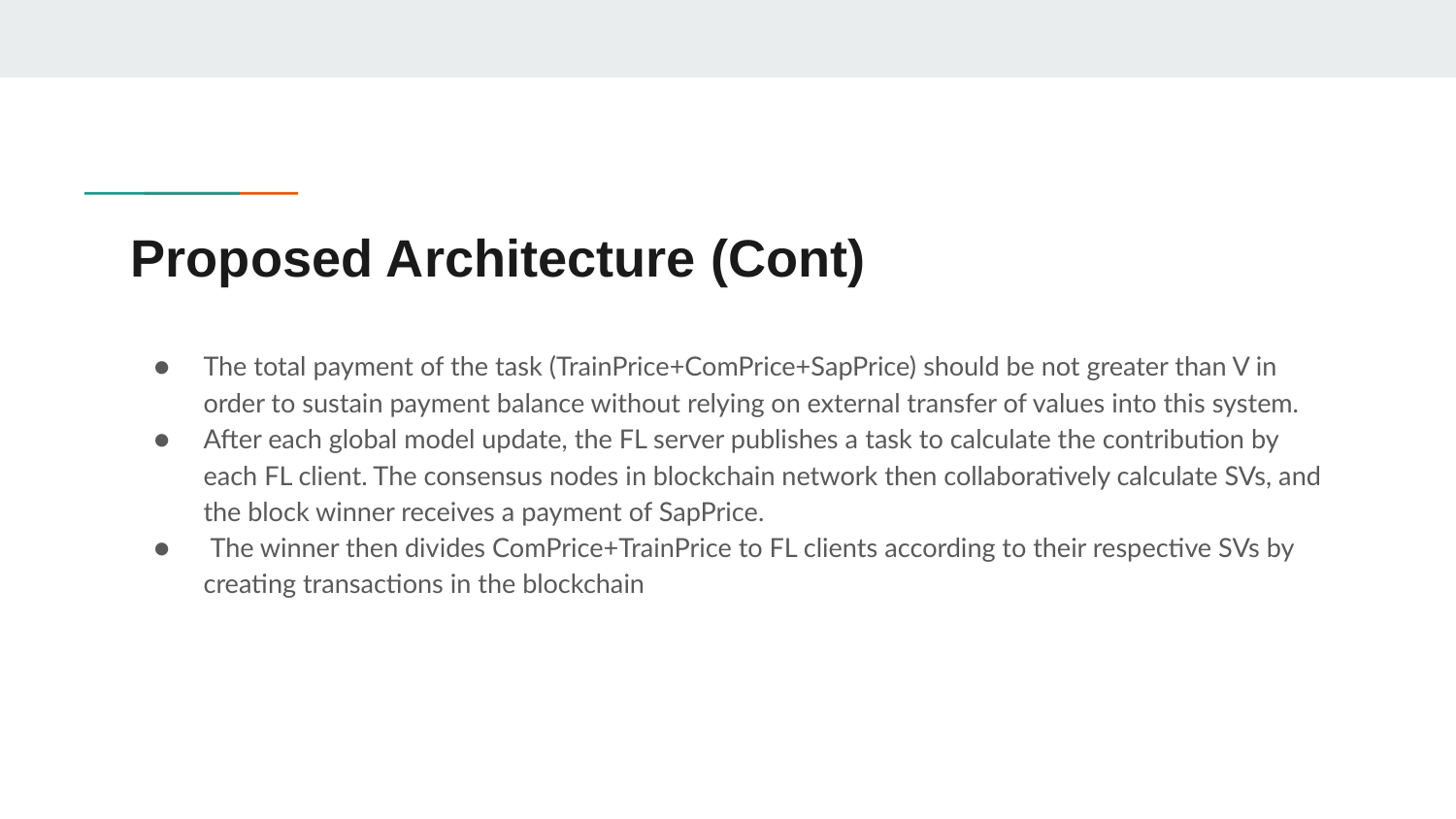

# Proposed Architecture (Cont)
The total payment of the task (TrainPrice+ComPrice+SapPrice) should be not greater than V in order to sustain payment balance without relying on external transfer of values into this system.
After each global model update, the FL server publishes a task to calculate the contribution by each FL client. The consensus nodes in blockchain network then collaboratively calculate SVs, and the block winner receives a payment of SapPrice.
 The winner then divides ComPrice+TrainPrice to FL clients according to their respective SVs by creating transactions in the blockchain